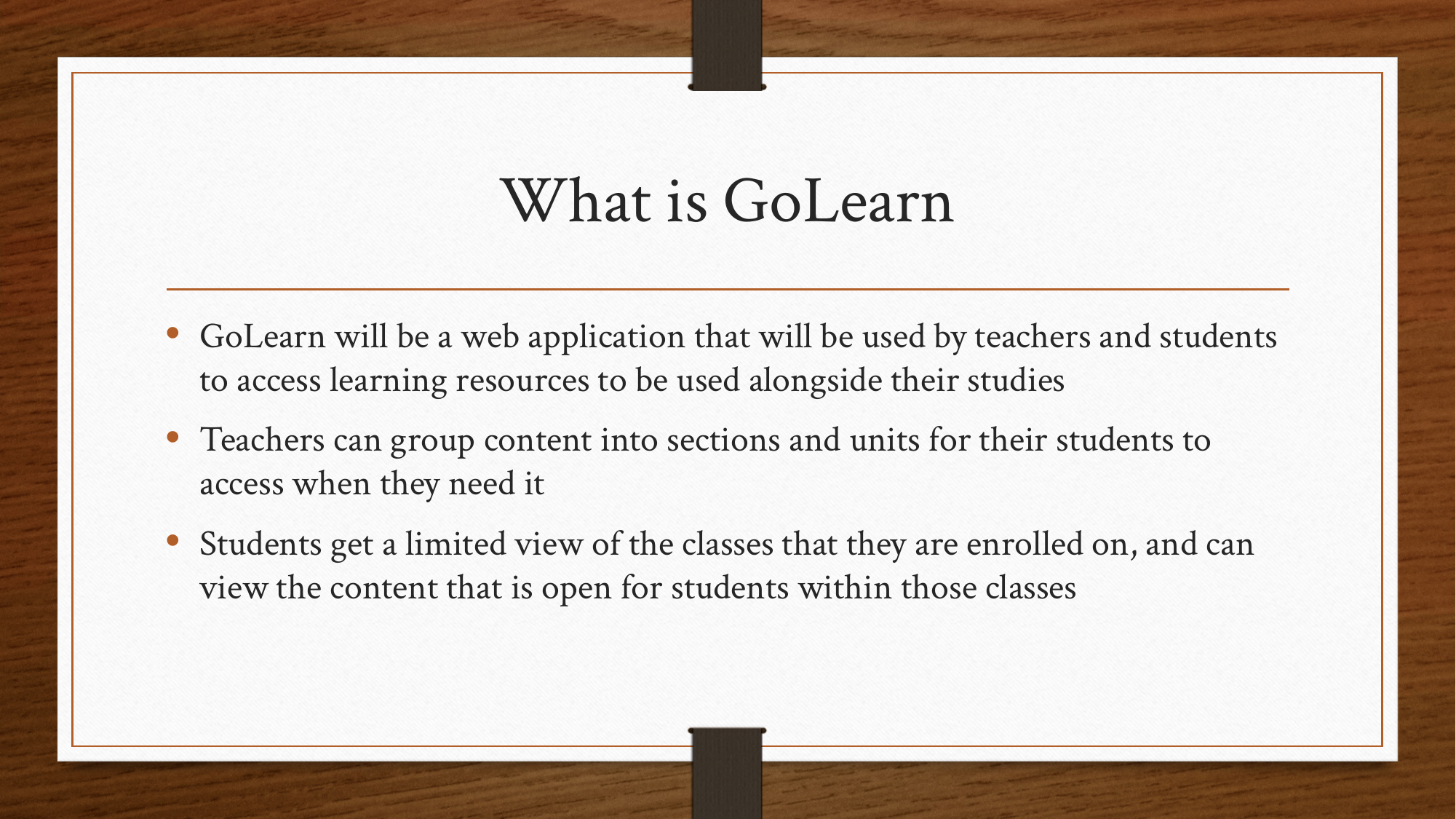

# What is GoLearn
GoLearn will be a web application that will be used by teachers and students to access learning resources to be used alongside their studies
Teachers can group content into sections and units for their students to access when they need it
Students get a limited view of the classes that they are enrolled on, and can view the content that is open for students within those classes